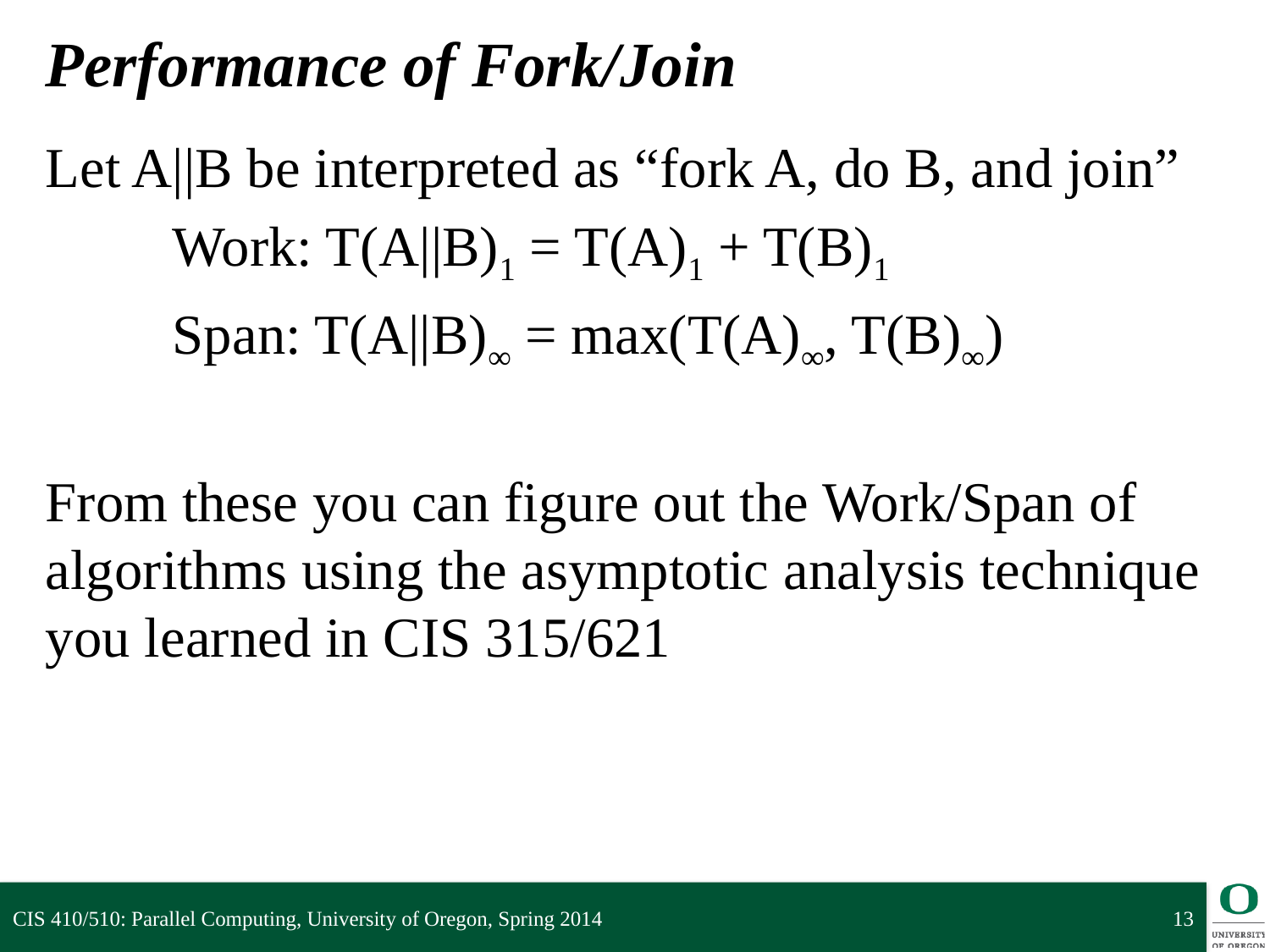

# Performance of Fork/Join
Let A||B be interpreted as “fork A, do B, and join”
	Work: T(A||B)1 = T(A)1 + T(B)1
	Span: T(A||B)∞ = max(T(A)∞, T(B)∞)

From these you can figure out the Work/Span of algorithms using the asymptotic analysis technique you learned in CIS 315/621
CIS 410/510: Parallel Computing, University of Oregon, Spring 2014
13